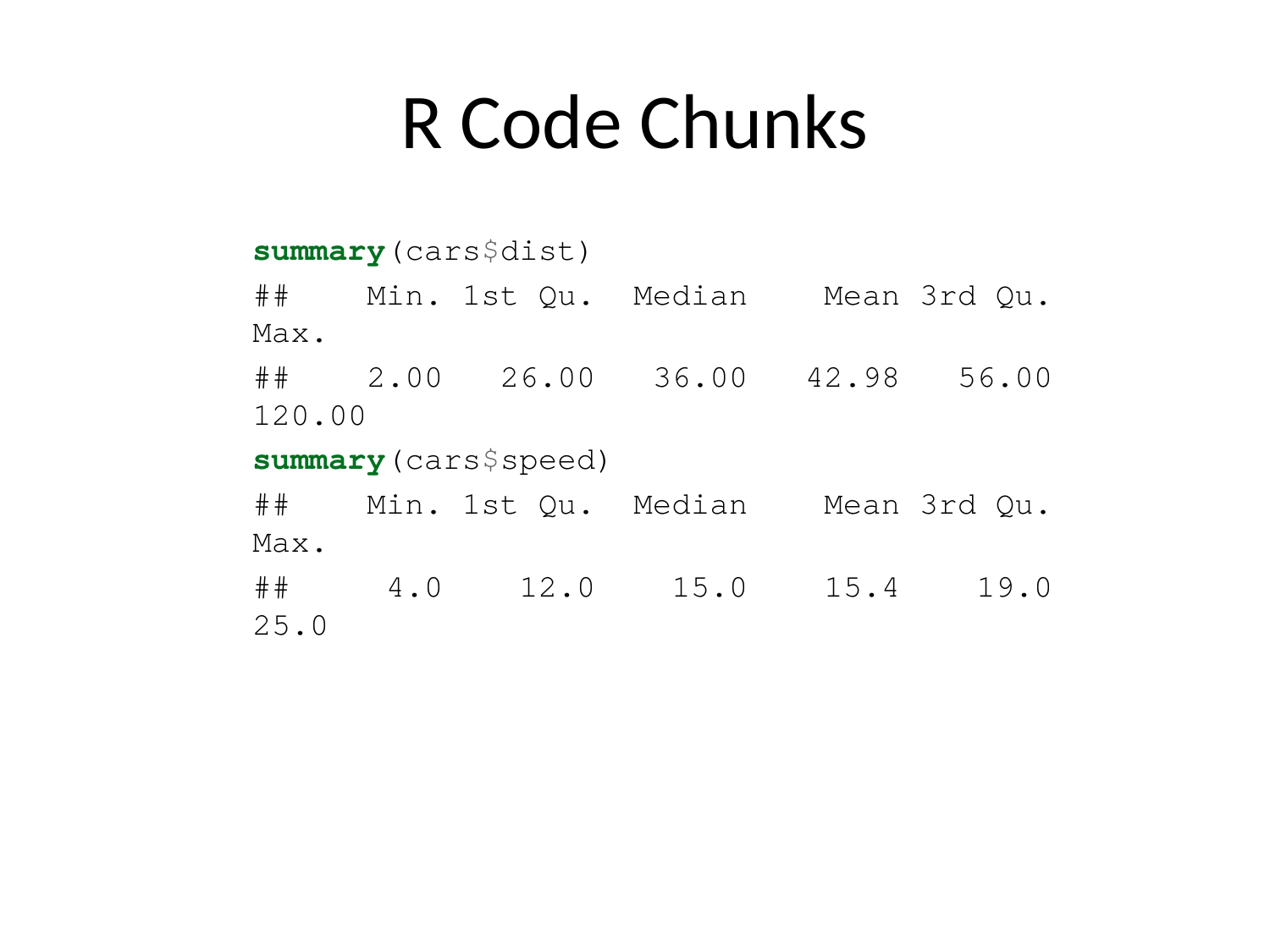

# R Code Chunks
summary(cars$dist)
##    Min. 1st Qu.  Median    Mean 3rd Qu.    Max.
##    2.00   26.00   36.00   42.98   56.00  120.00
summary(cars$speed)
##    Min. 1st Qu.  Median    Mean 3rd Qu.    Max.
##     4.0    12.0    15.0    15.4    19.0    25.0